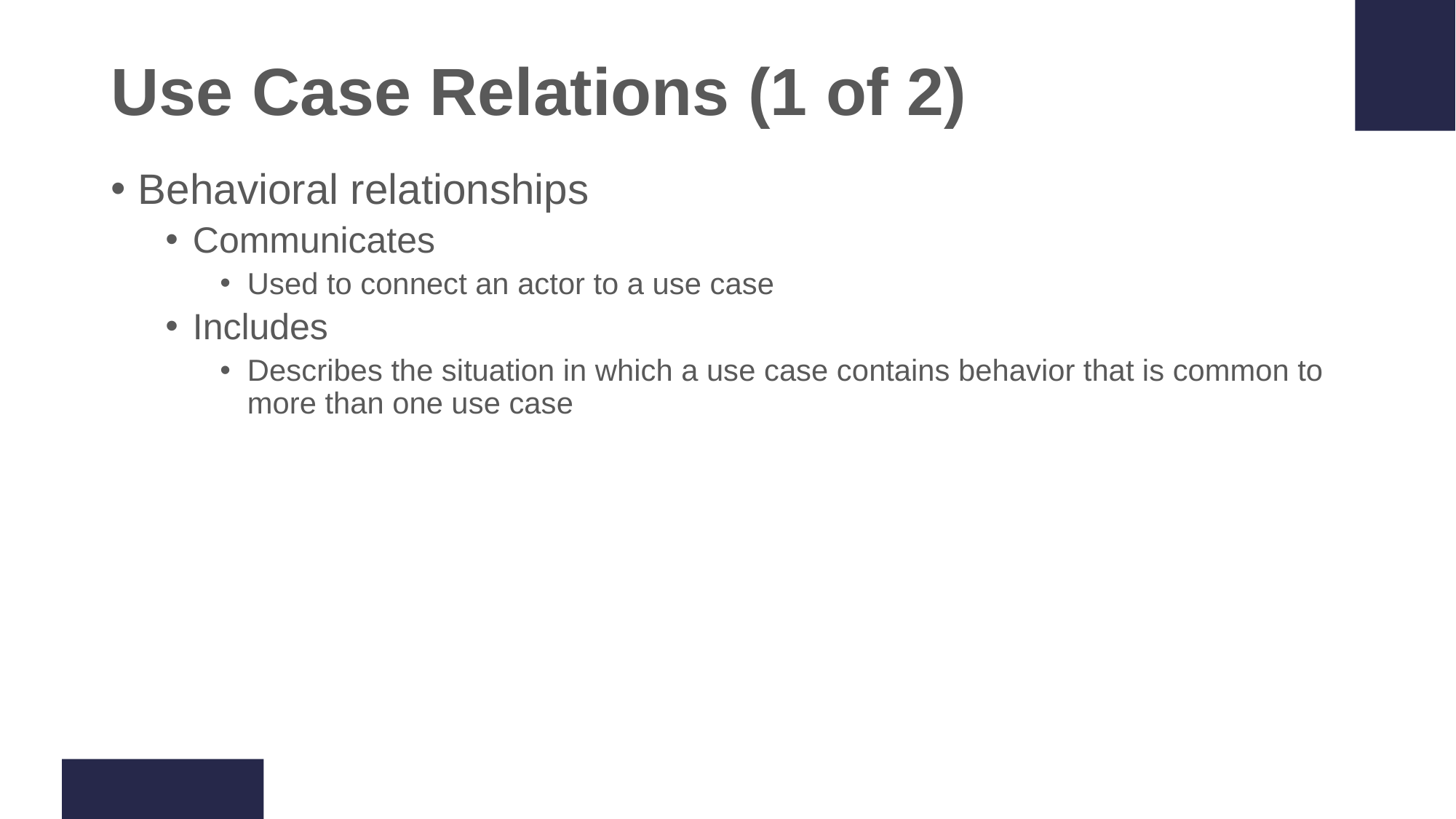

# Use Case Relations (1 of 2)
Behavioral relationships
Communicates
Used to connect an actor to a use case
Includes
Describes the situation in which a use case contains behavior that is common to more than one use case